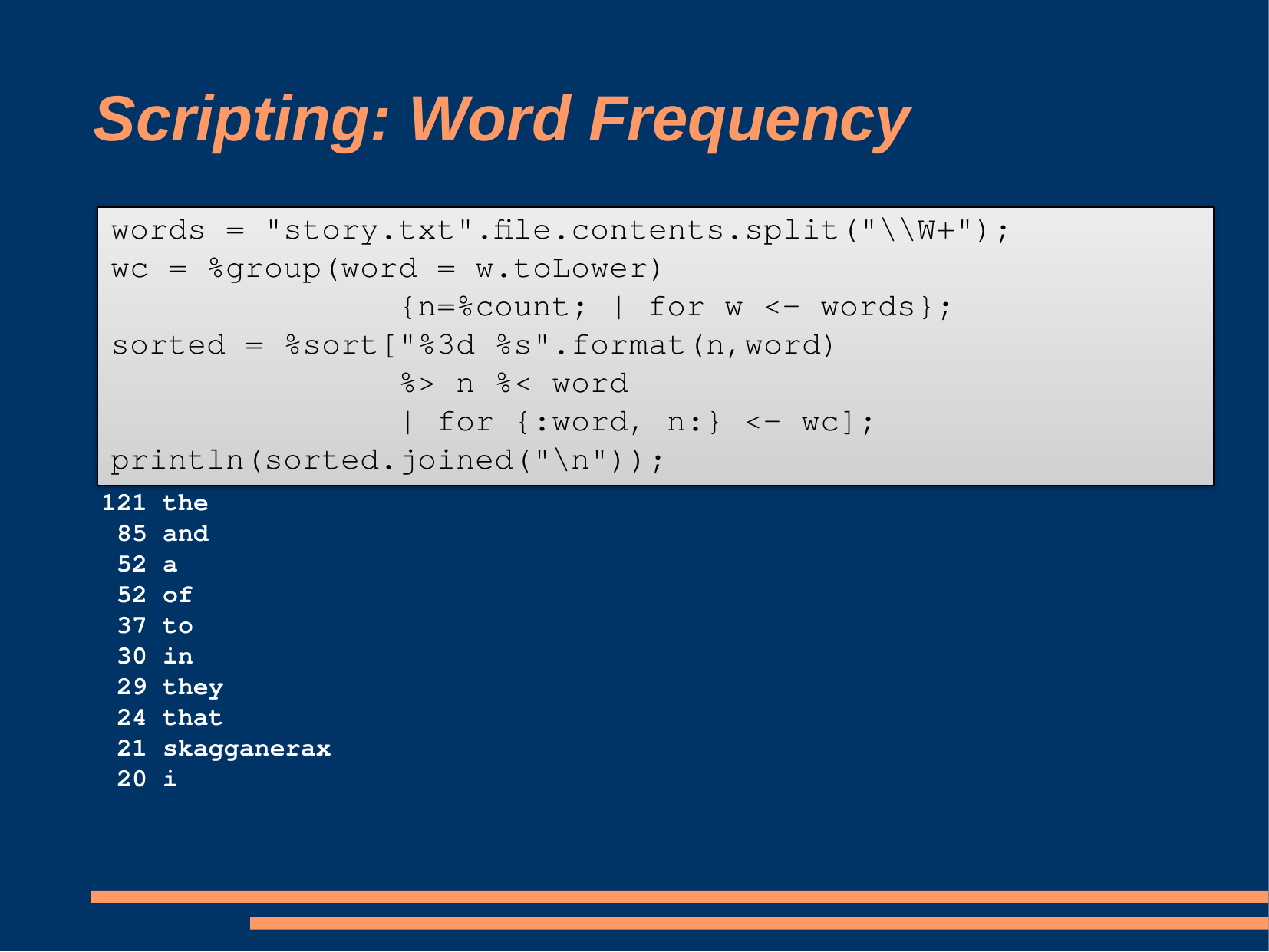

# Scripting: Word Frequency
words = "story.txt".file.contents.split("\\W+");
wc = %group(word = w.toLower)
               {n=%count; | for w <- words};
sorted = %sort["%3d %s".format(n,word)
               %> n %< word
               | for {:word, n:} <- wc];
println(sorted.joined("\n"));

121 the
 85 and
 52 a
 52 of
 37 to
 30 in
 29 they
 24 that
 21 skagganerax
 20 i